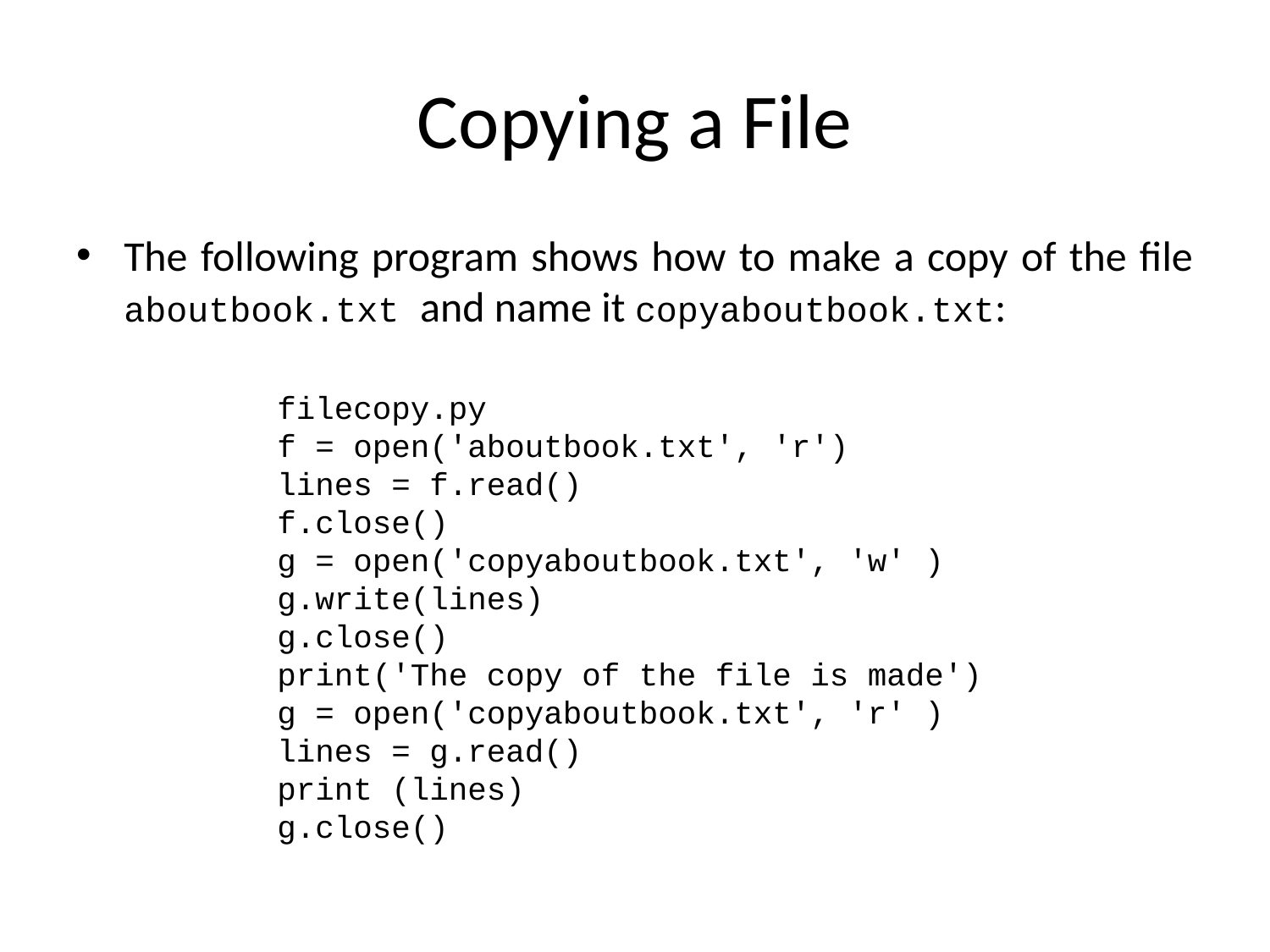

# Copying a File
The following program shows how to make a copy of the file aboutbook.txt and name it copyaboutbook.txt:
filecopy.py
f = open('aboutbook.txt', 'r')
lines = f.read()
f.close()
g = open('copyaboutbook.txt', 'w' )
g.write(lines)
g.close()
print('The copy of the file is made')
g = open('copyaboutbook.txt', 'r' )
lines = g.read()
print (lines)
g.close()